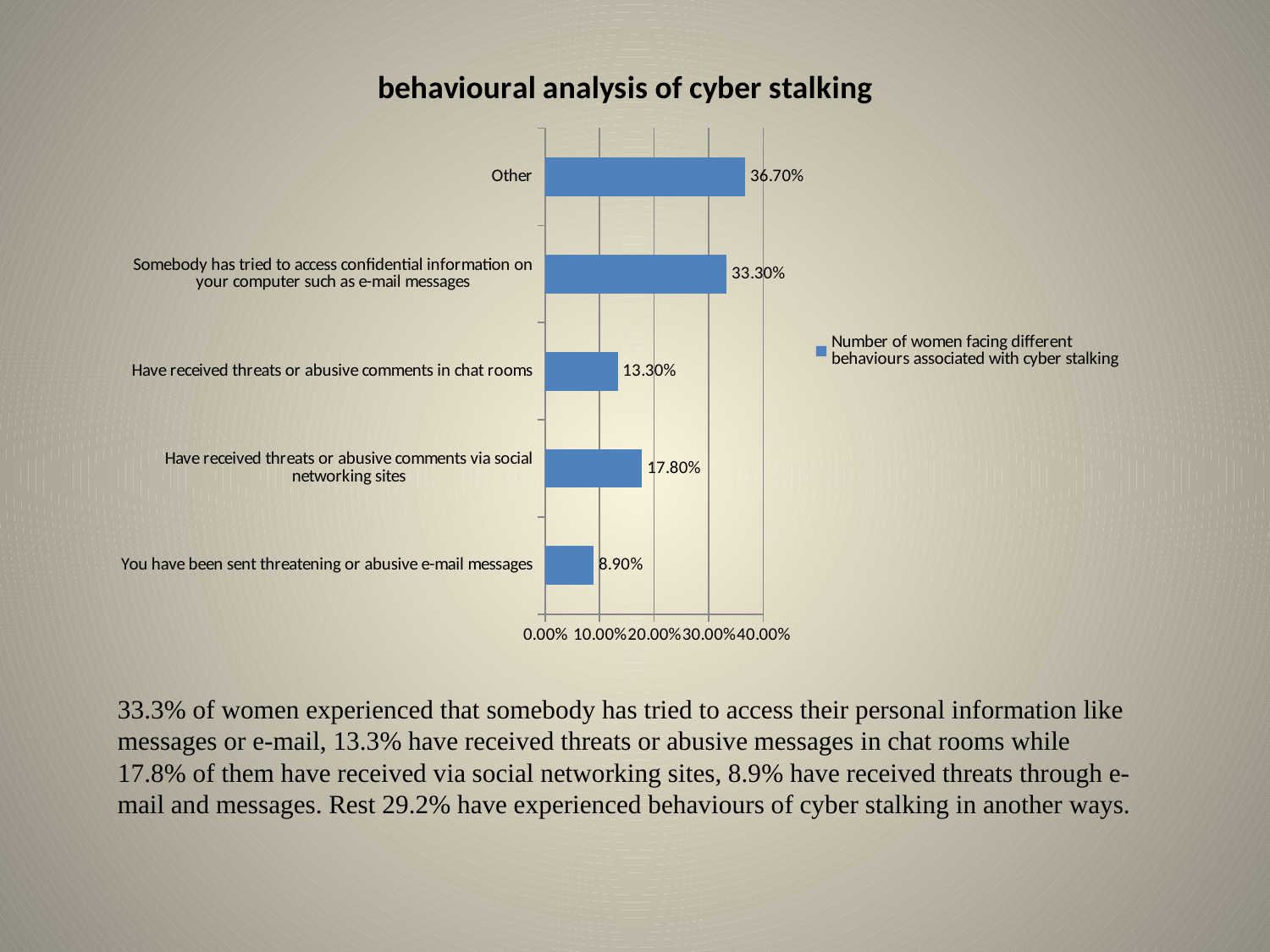

### Chart: behavioural analysis of cyber stalking

| Category | Number of women facing different behaviours associated with cyber stalking |
|---|---|
| You have been sent threatening or abusive e-mail messages | 0.08900000000000007 |
| Have received threats or abusive comments via social networking sites | 0.17800000000000016 |
| Have received threats or abusive comments in chat rooms | 0.133 |
| Somebody has tried to access confidential information on your computer such as e-mail messages | 0.33300000000000046 |
| Other | 0.3670000000000004 |
33.3% of women experienced that somebody has tried to access their personal information like messages or e-mail, 13.3% have received threats or abusive messages in chat rooms while 17.8% of them have received via social networking sites, 8.9% have received threats through e-mail and messages. Rest 29.2% have experienced behaviours of cyber stalking in another ways.